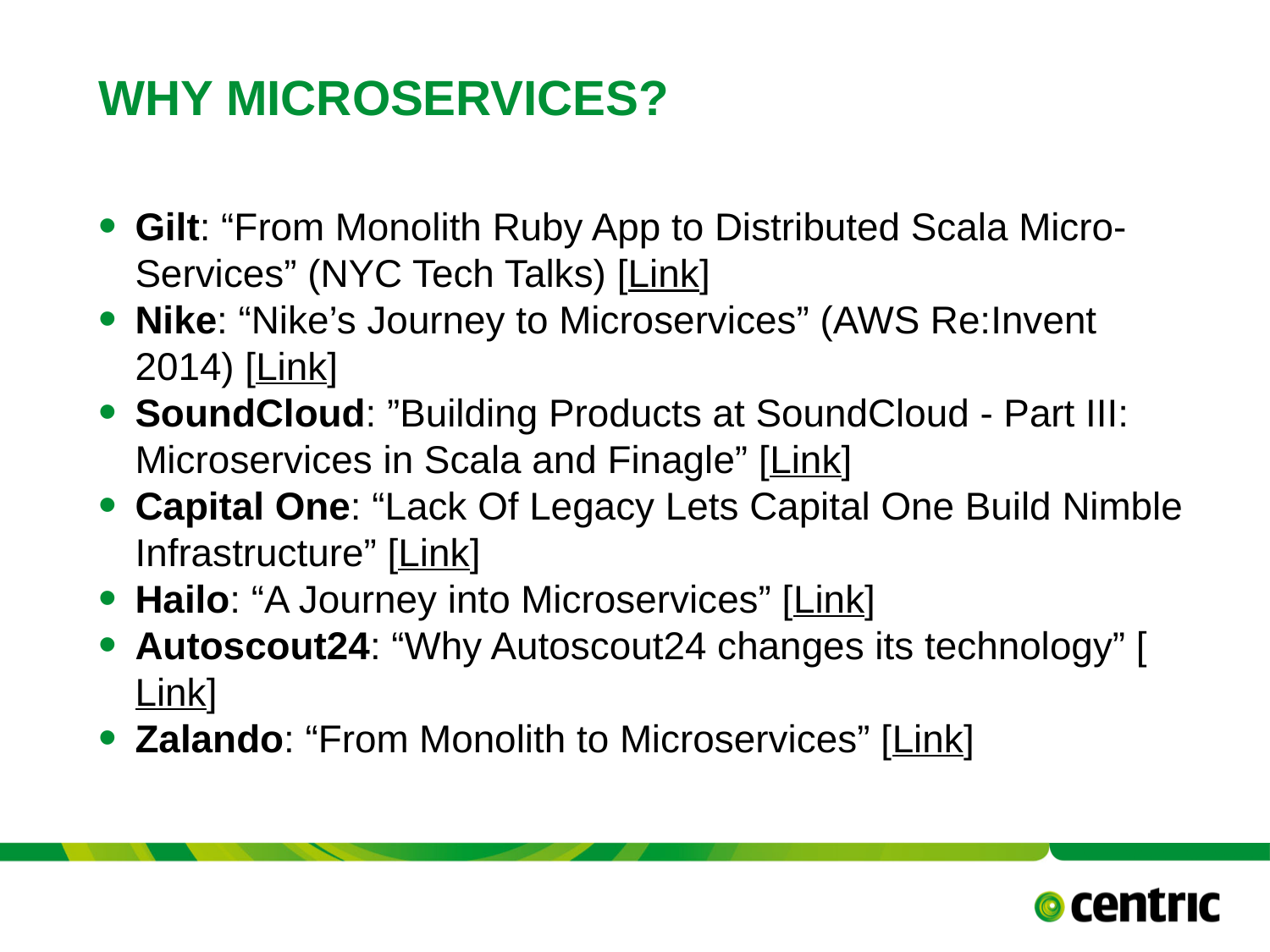

# Why Microservices?
Gilt: “From Monolith Ruby App to Distributed Scala Micro-Services” (NYC Tech Talks) [Link]
Nike: “Nike’s Journey to Microservices” (AWS Re:Invent 2014) [Link]
SoundCloud: ”Building Products at SoundCloud - Part III: Microservices in Scala and Finagle” [Link]
Capital One: “Lack Of Legacy Lets Capital One Build Nimble Infrastructure” [Link]
Hailo: “A Journey into Microservices” [Link]
Autoscout24: “Why Autoscout24 changes its technology” [Link]
Zalando: “From Monolith to Microservices” [Link]
TITLE PRESENTATION
May 31, 2017